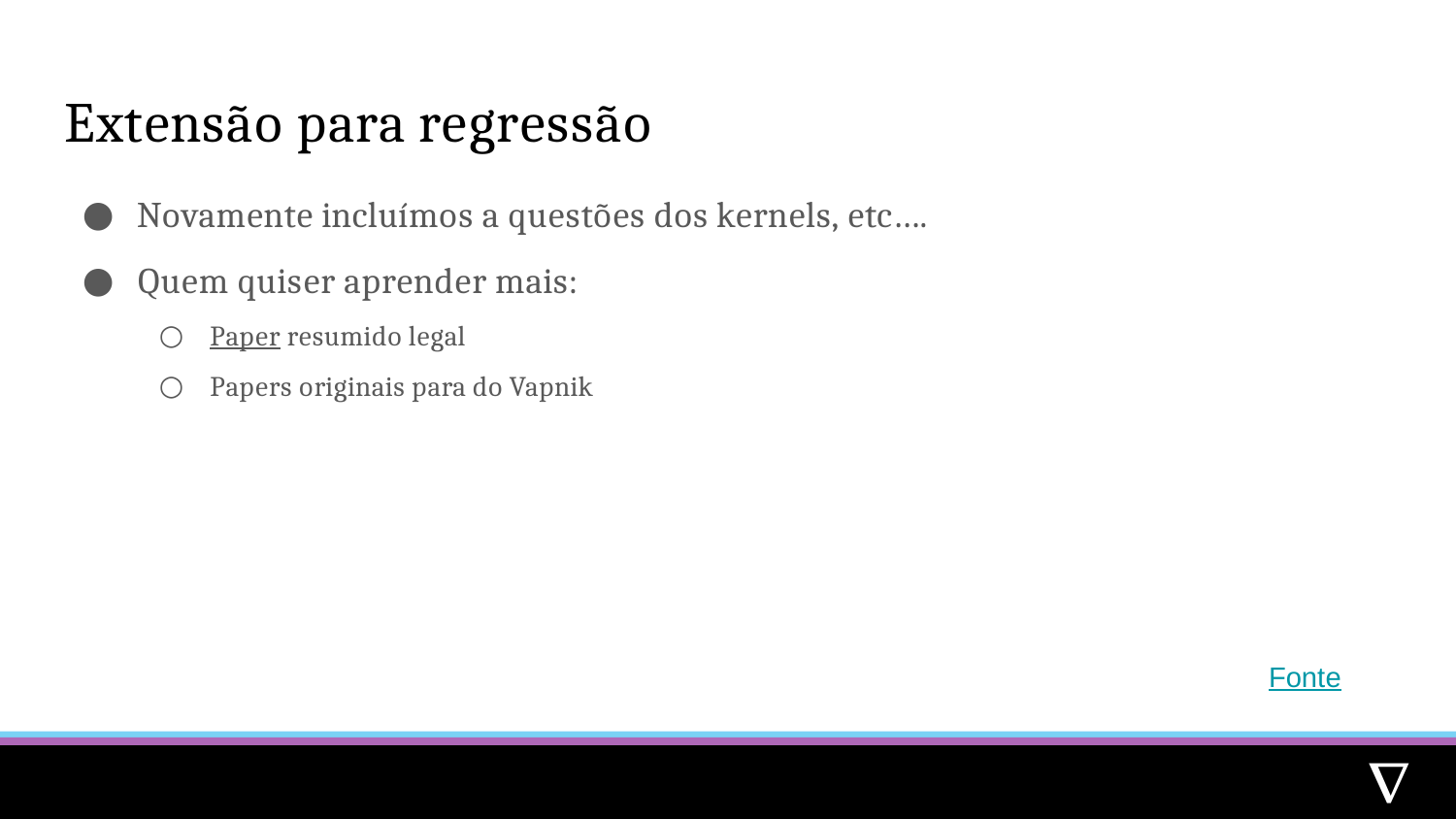

# Extensão para regressão
Novamente incluímos a questões dos kernels, etc….
Quem quiser aprender mais:
Paper resumido legal
Papers originais para do Vapnik

Fonte